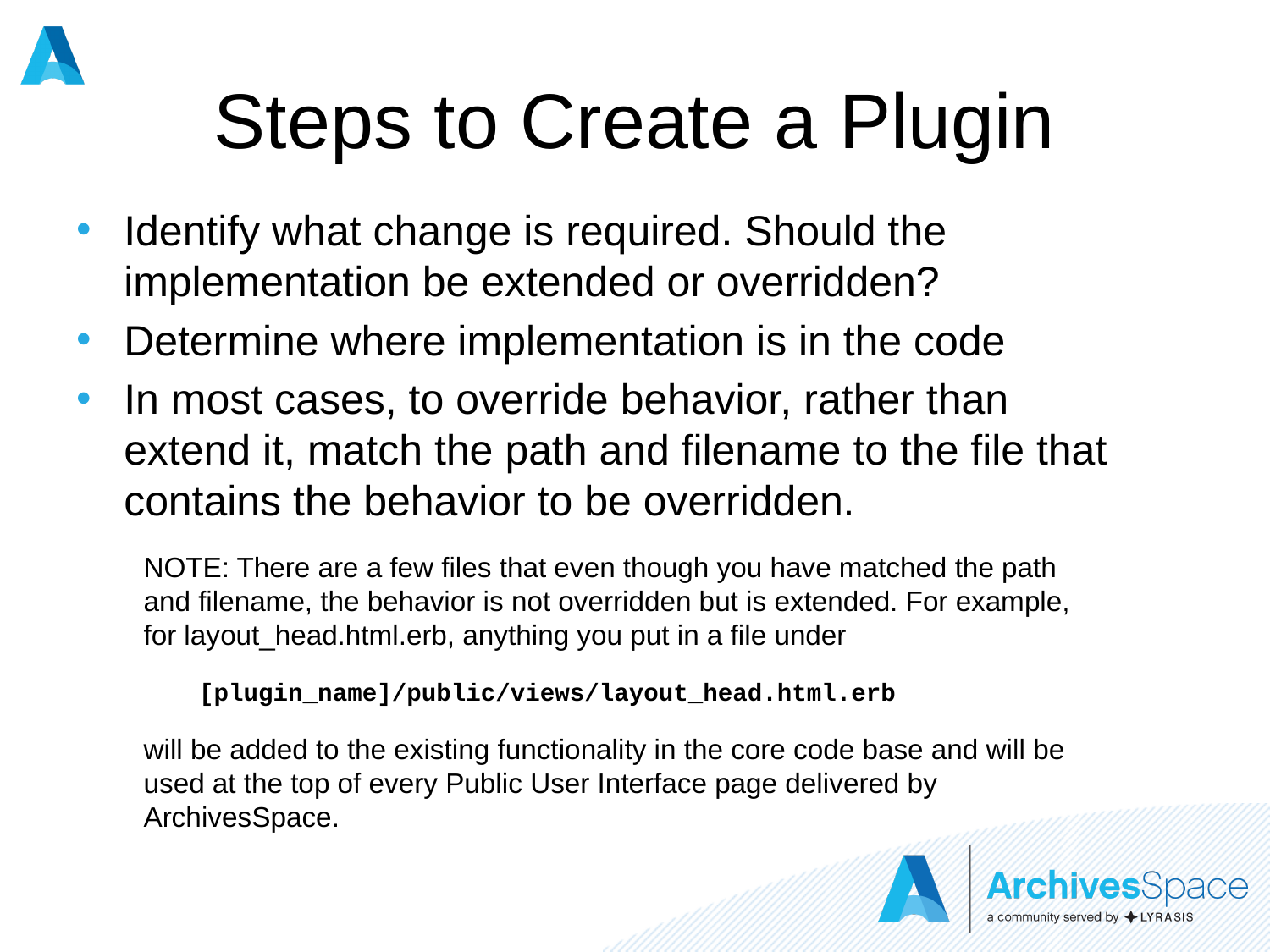

# Steps to Create a Plugin
Identify what change is required. Should the implementation be extended or overridden?
Determine where implementation is in the code
In most cases, to override behavior, rather than extend it, match the path and filename to the file that contains the behavior to be overridden.

NOTE: There are a few files that even though you have matched the path and filename, the behavior is not overridden but is extended. For example, for layout_head.html.erb, anything you put in a file under

[plugin_name]/public/views/layout_head.html.erb

will be added to the existing functionality in the core code base and will be used at the top of every Public User Interface page delivered by ArchivesSpace.